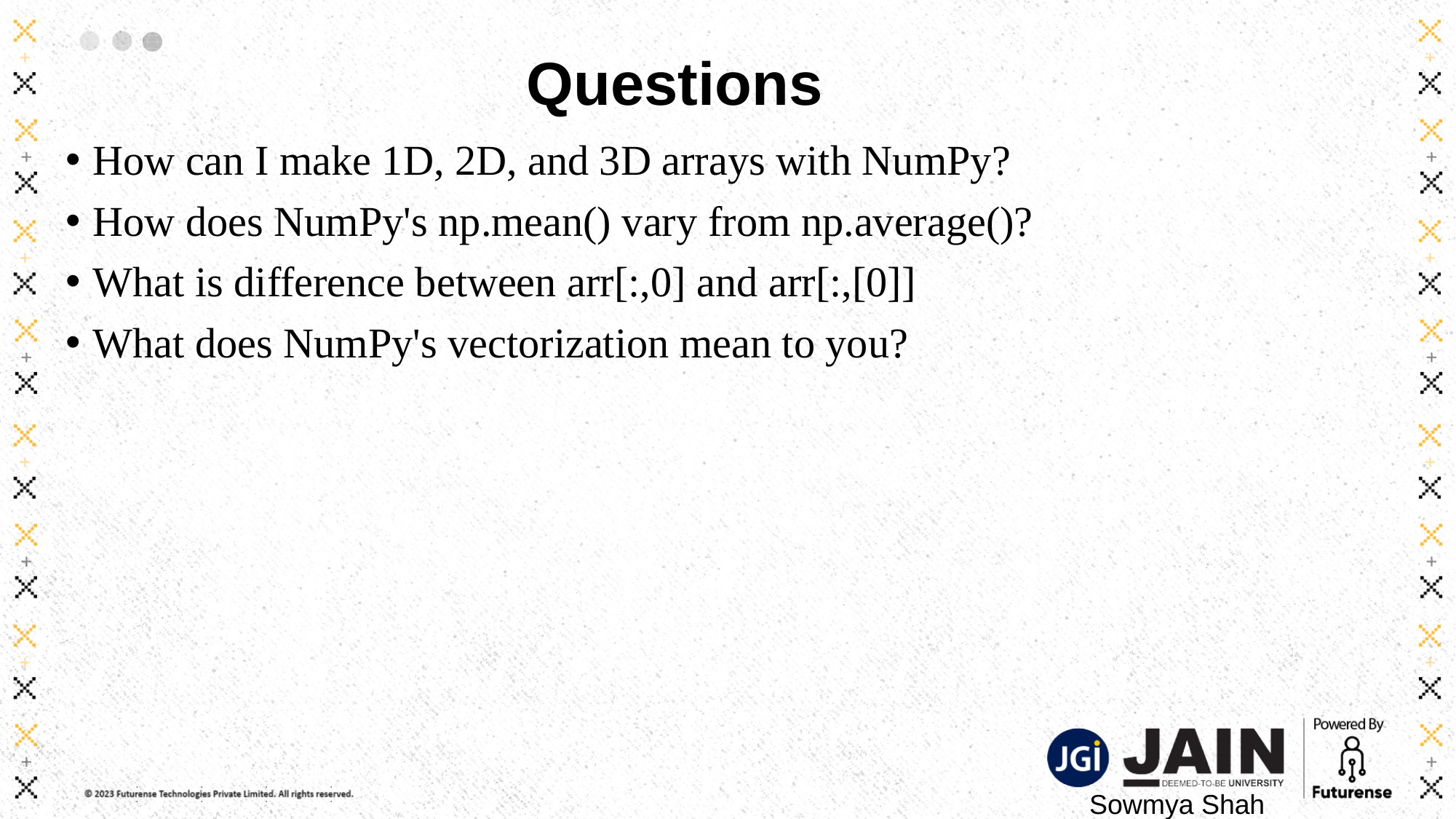

# Questions
How can I make 1D, 2D, and 3D arrays with NumPy?
How does NumPy's np.mean() vary from np.average()?
What is difference between arr[:,0] and arr[:,[0]]
What does NumPy's vectorization mean to you?
Sowmya Shah